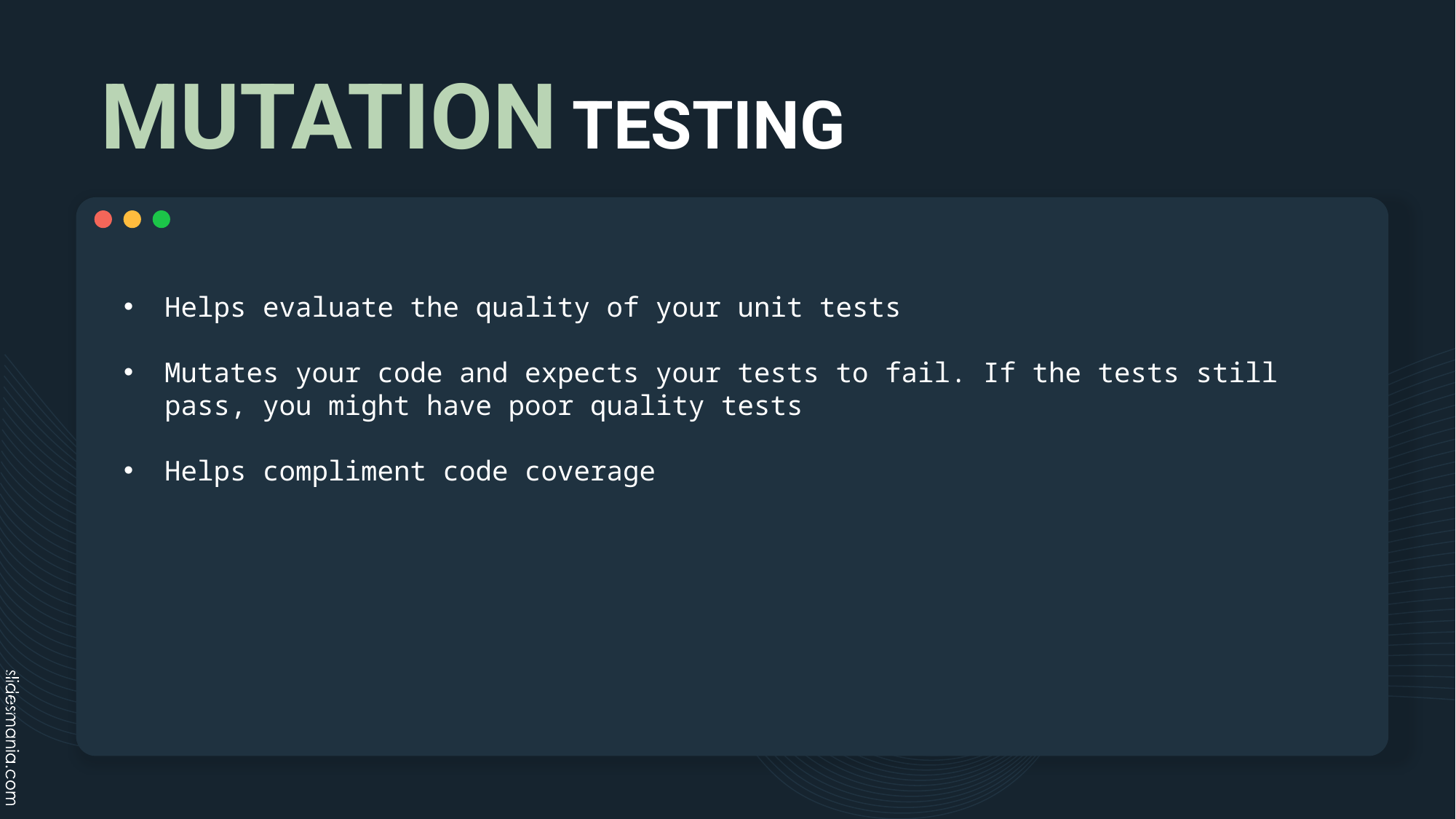

# MUTATION TESTING
Helps evaluate the quality of your unit tests

Mutates your code and expects your tests to fail. If the tests still pass, you might have poor quality tests

Helps compliment code coverage